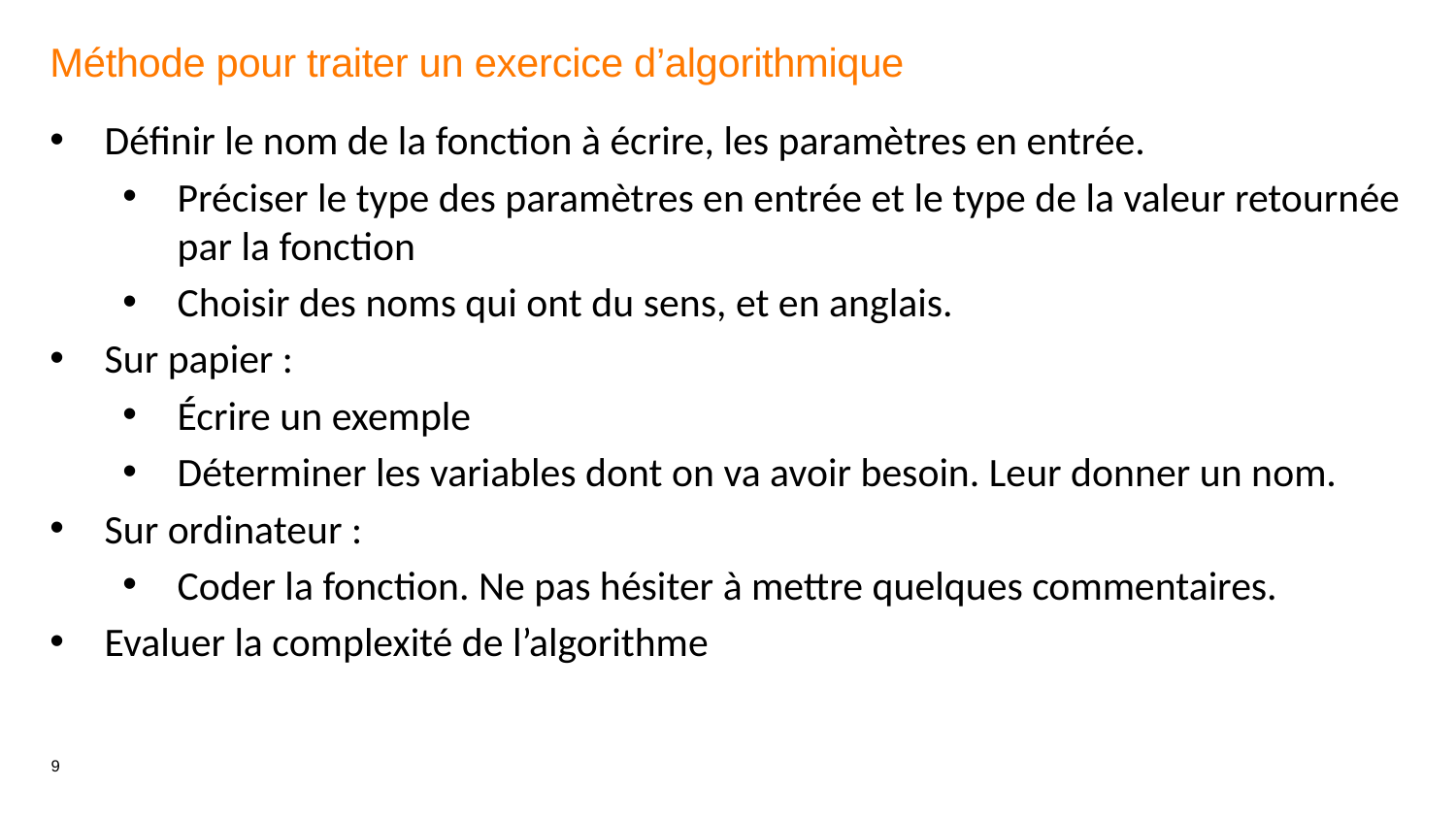

Méthode pour traiter un exercice d’algorithmique
Définir le nom de la fonction à écrire, les paramètres en entrée.
Préciser le type des paramètres en entrée et le type de la valeur retournée par la fonction
Choisir des noms qui ont du sens, et en anglais.
Sur papier :
Écrire un exemple
Déterminer les variables dont on va avoir besoin. Leur donner un nom.
Sur ordinateur :
Coder la fonction. Ne pas hésiter à mettre quelques commentaires.
Evaluer la complexité de l’algorithme